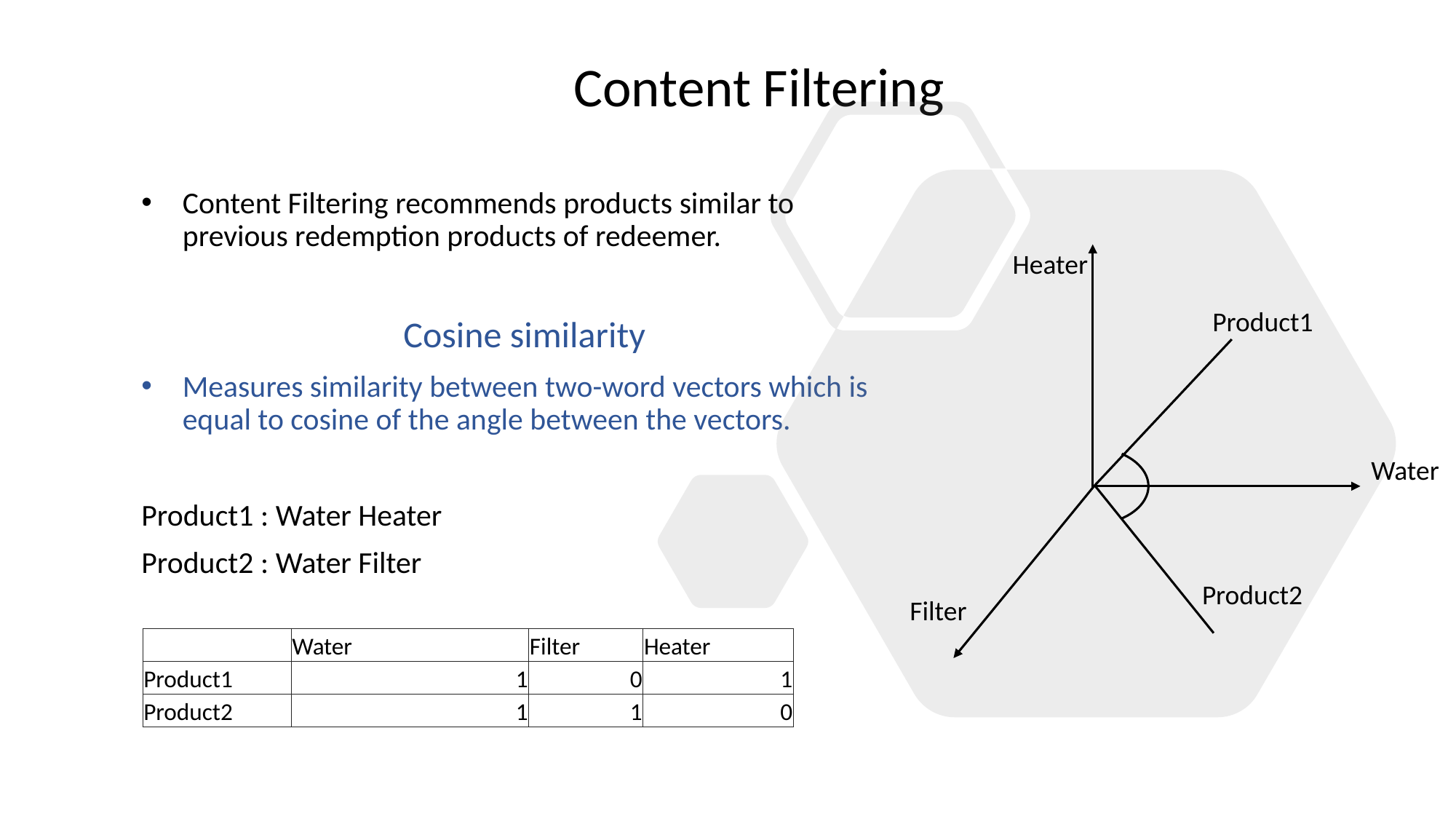

# Content Filtering

Content Filtering recommends products similar to previous redemption products of redeemer.

                                Cosine similarity
Measures similarity between two-word vectors which is equal to cosine of the angle between the vectors.

Product1 : Water Heater
Product2 : Water Filter

Heater
Product1
Water

Product2
Filter
|  | Water | Filter | Heater |
| --- | --- | --- | --- |
| Product1 | 1 | 0 | 1 |
| Product2 | 1 | 1 | 0 |